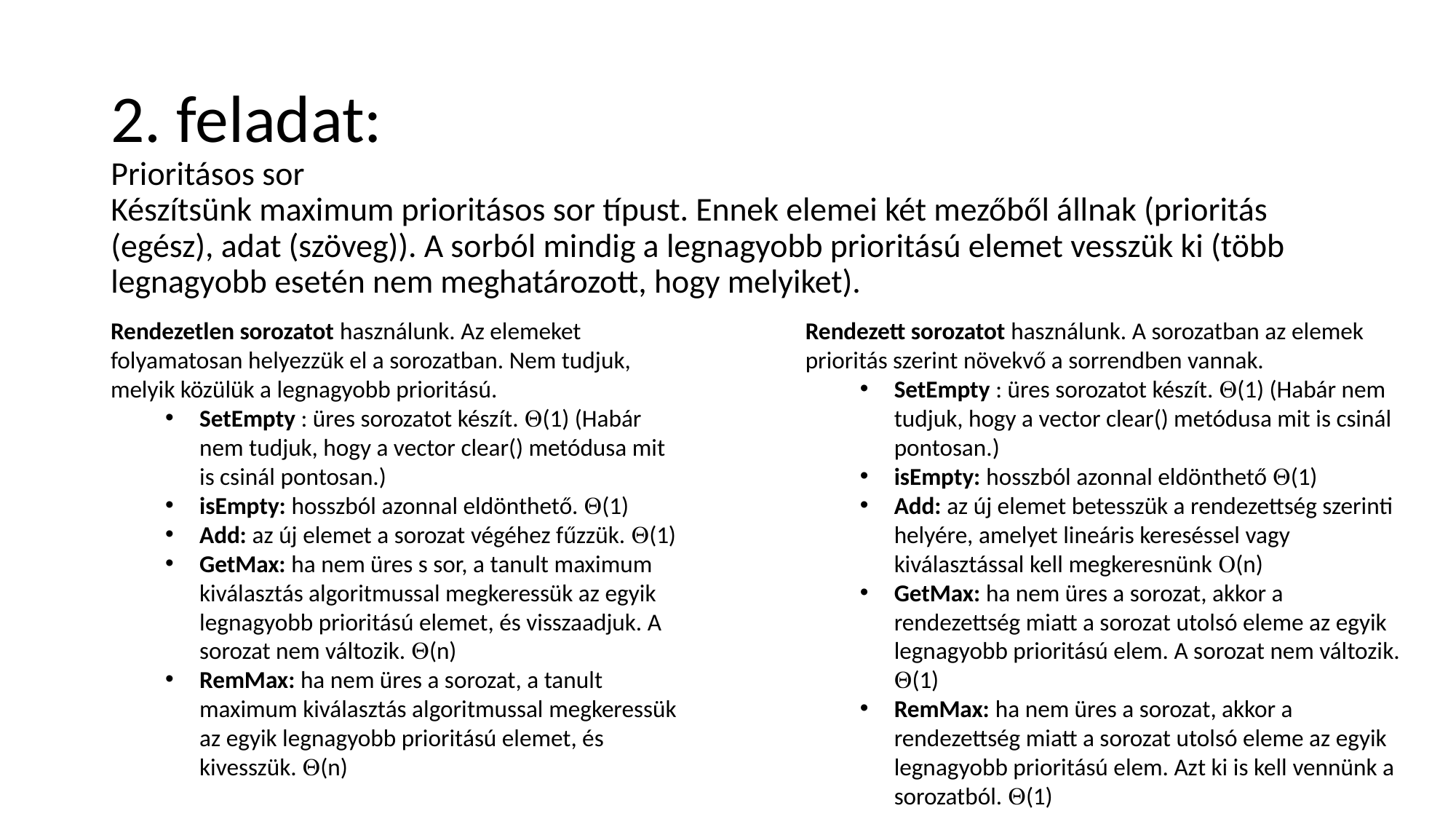

# 2. feladat: Prioritásos sor Készítsünk maximum prioritásos sor típust. Ennek elemei két mezőből állnak (prioritás (egész), adat (szöveg)). A sorból mindig a legnagyobb prioritású elemet vesszük ki (több legnagyobb esetén nem meghatározott, hogy melyiket).
Rendezetlen sorozatot használunk. Az elemeket folyamatosan helyezzük el a sorozatban. Nem tudjuk, melyik közülük a legnagyobb prioritású.
SetEmpty : üres sorozatot készít. Θ(1) (Habár nem tudjuk, hogy a vector clear() metódusa mit is csinál pontosan.)
isEmpty: hosszból azonnal eldönthető. Θ(1)
Add: az új elemet a sorozat végéhez fűzzük. Θ(1)
GetMax: ha nem üres s sor, a tanult maximum kiválasztás algoritmussal megkeressük az egyik legnagyobb prioritású elemet, és visszaadjuk. A sorozat nem változik. Θ(n)
RemMax: ha nem üres a sorozat, a tanult maximum kiválasztás algoritmussal megkeressük az egyik legnagyobb prioritású elemet, és kivesszük. Θ(n)
Rendezett sorozatot használunk. A sorozatban az elemek prioritás szerint növekvő a sorrendben vannak.
SetEmpty : üres sorozatot készít. Θ(1) (Habár nem tudjuk, hogy a vector clear() metódusa mit is csinál pontosan.)
isEmpty: hosszból azonnal eldönthető Θ(1)
Add: az új elemet betesszük a rendezettség szerinti helyére, amelyet lineáris kereséssel vagy kiválasztással kell megkeresnünk Ο(n)
GetMax: ha nem üres a sorozat, akkor a rendezettség miatt a sorozat utolsó eleme az egyik legnagyobb prioritású elem. A sorozat nem változik. Θ(1)
RemMax: ha nem üres a sorozat, akkor a rendezettség miatt a sorozat utolsó eleme az egyik legnagyobb prioritású elem. Azt ki is kell vennünk a sorozatból. Θ(1)